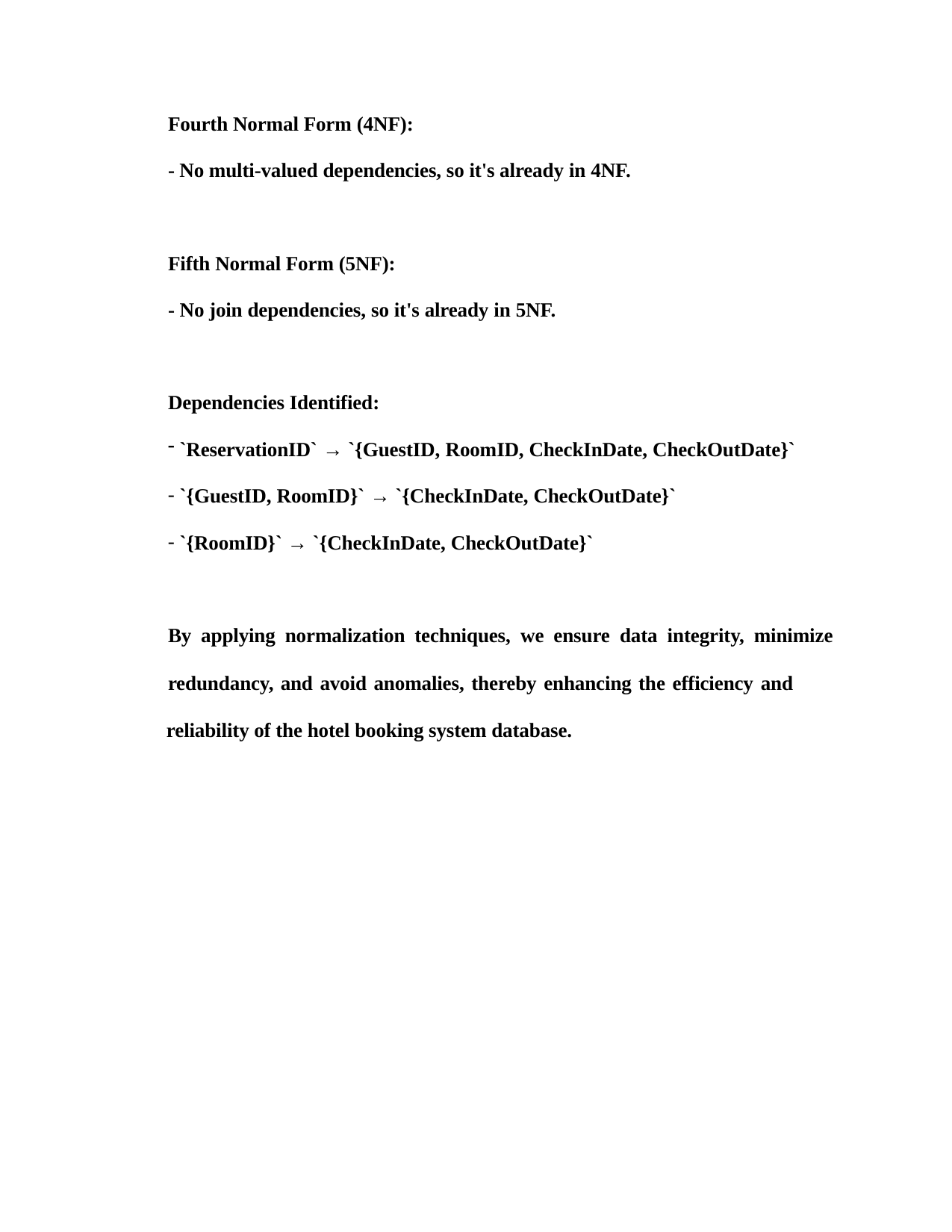

20
Fourth Normal Form (4NF):

- No multi-valued dependencies, so it's already in 4NF.
Fifth Normal Form (5NF):

- No join dependencies, so it's already in 5NF.
Dependencies Identified:

`ReservationID` → `{GuestID, RoomID, CheckInDate, CheckOutDate}`

`{GuestID, RoomID}` → `{CheckInDate, CheckOutDate}`

`{RoomID}` → `{CheckInDate, CheckOutDate}`
By applying normalization techniques, we ensure data integrity, minimize
redundancy, and avoid anomalies, thereby enhancing the efficiency and  reliability of the hotel booking system database.